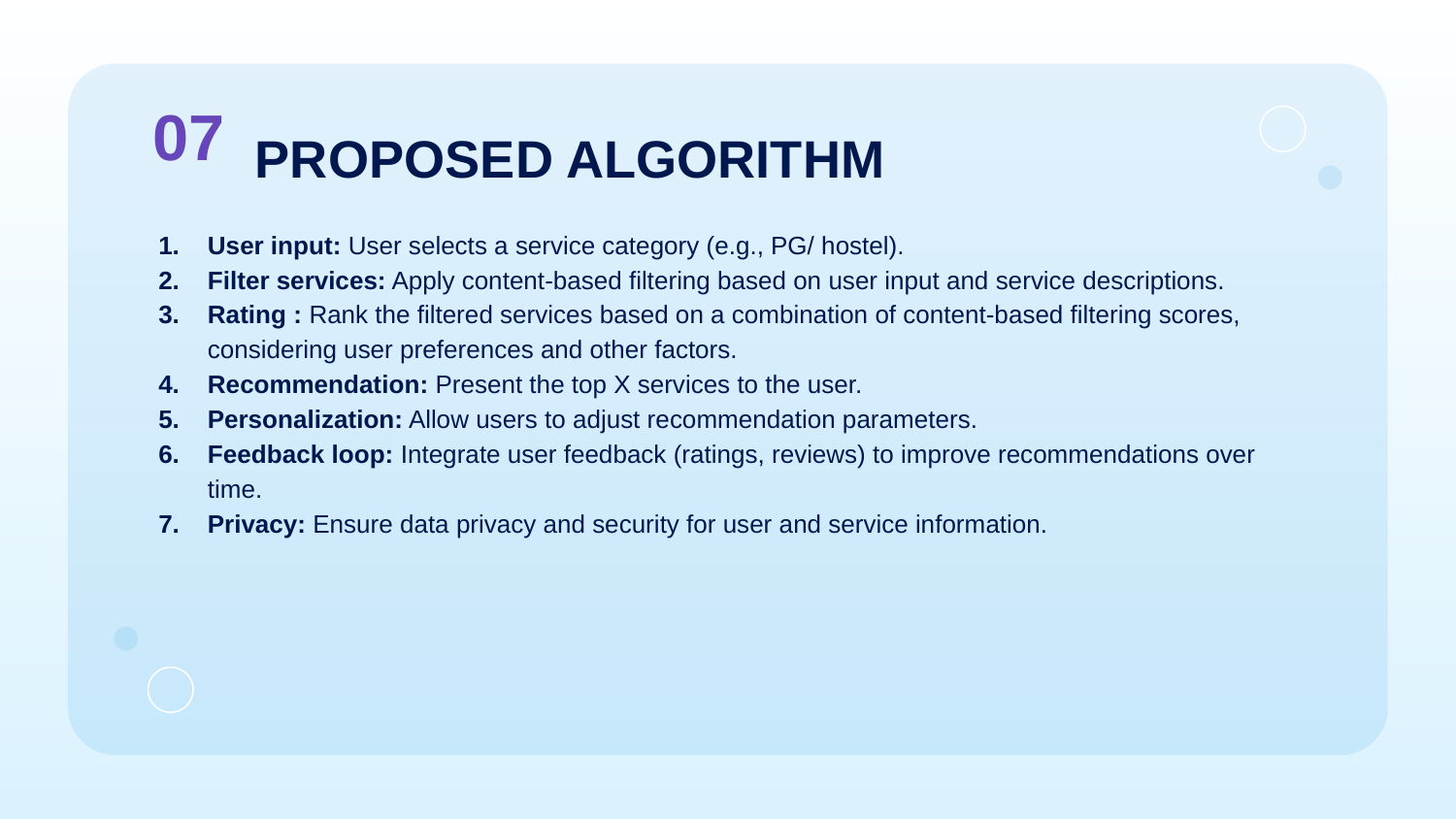

07
PROPOSED ALGORITHM
User input: User selects a service category (e.g., PG/ hostel).
Filter services: Apply content-based filtering based on user input and service descriptions.
Rating : Rank the filtered services based on a combination of content-based filtering scores, considering user preferences and other factors.
Recommendation: Present the top X services to the user.
Personalization: Allow users to adjust recommendation parameters.
Feedback loop: Integrate user feedback (ratings, reviews) to improve recommendations over time.
Privacy: Ensure data privacy and security for user and service information.